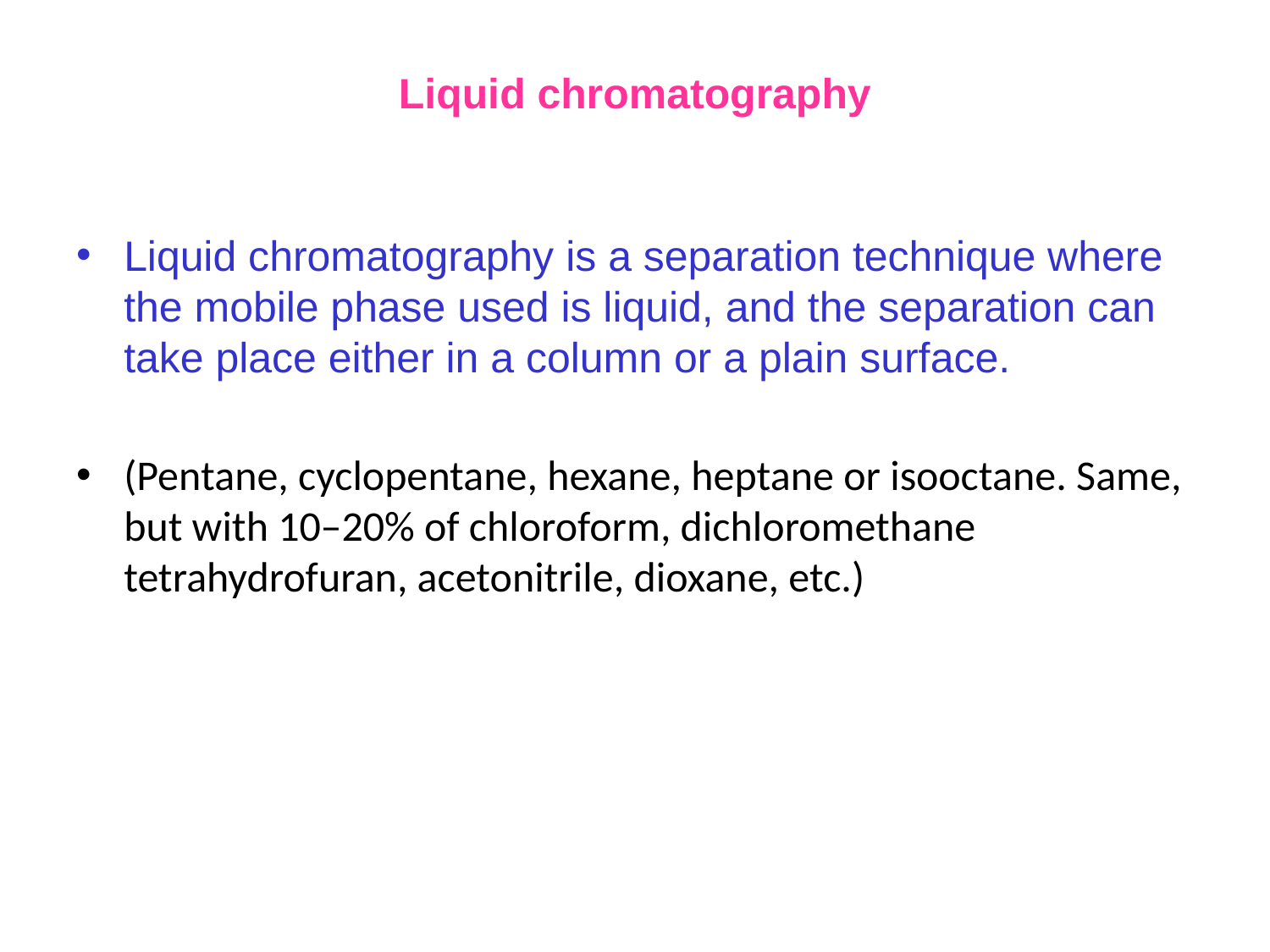

# Liquid chromatography
Liquid chromatography is a separation technique where the mobile phase used is liquid, and the separation can take place either in a column or a plain surface.

(Pentane, cyclopentane, hexane, heptane or isooctane. Same, but with 10–20% of chloroform, dichloromethane tetrahydrofuran, acetonitrile, dioxane, etc.)